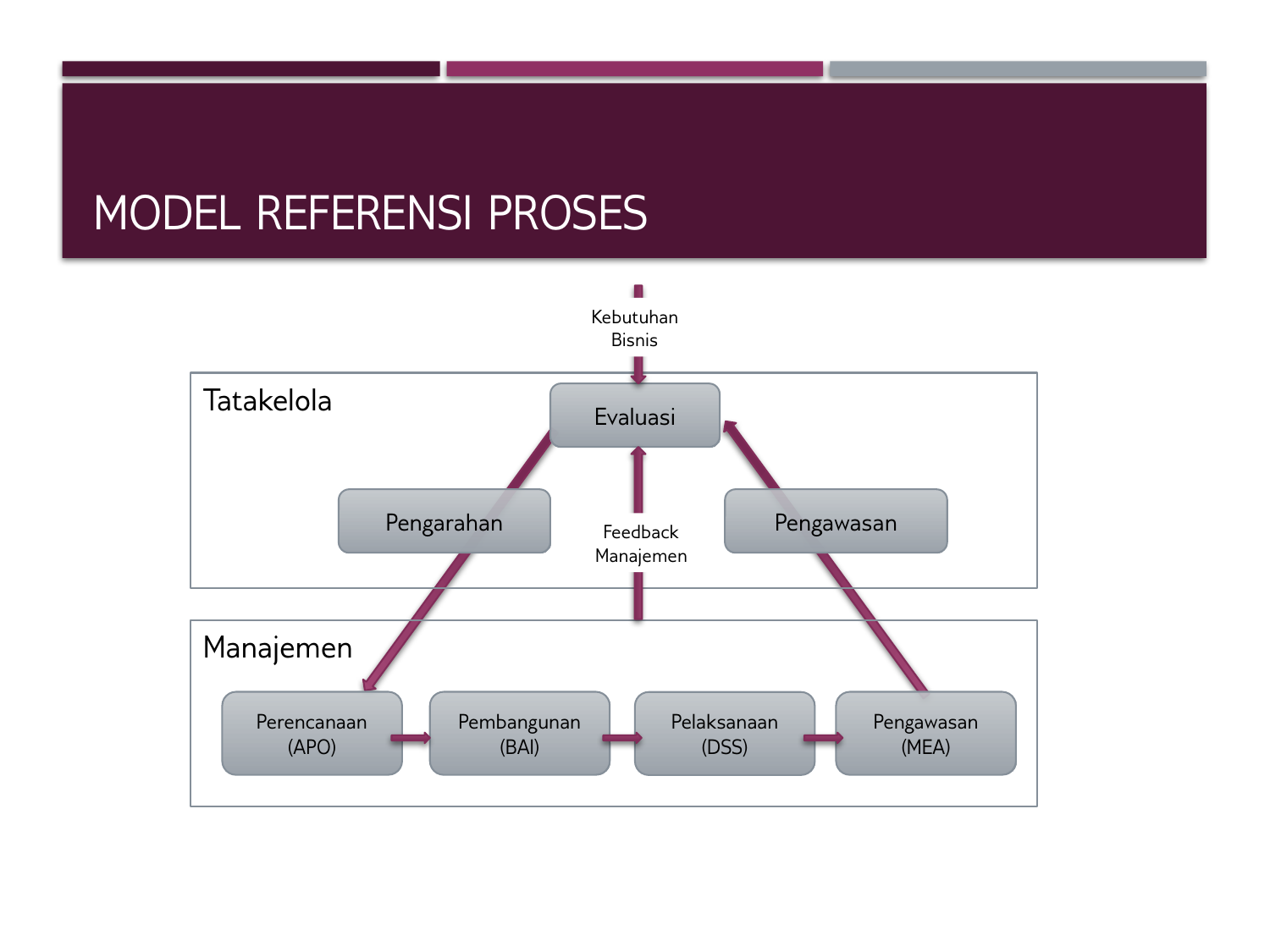

# Model Referensi Proses
Kebutuhan
Bisnis

Tatakelola
Evaluasi
Pengarahan
Pengawasan
Feedback
Manajemen

Manajemen
Perencanaan
(APO)
Pembangunan
(BAI)
Pengawasan
(MEA)
Pelaksanaan (DSS)